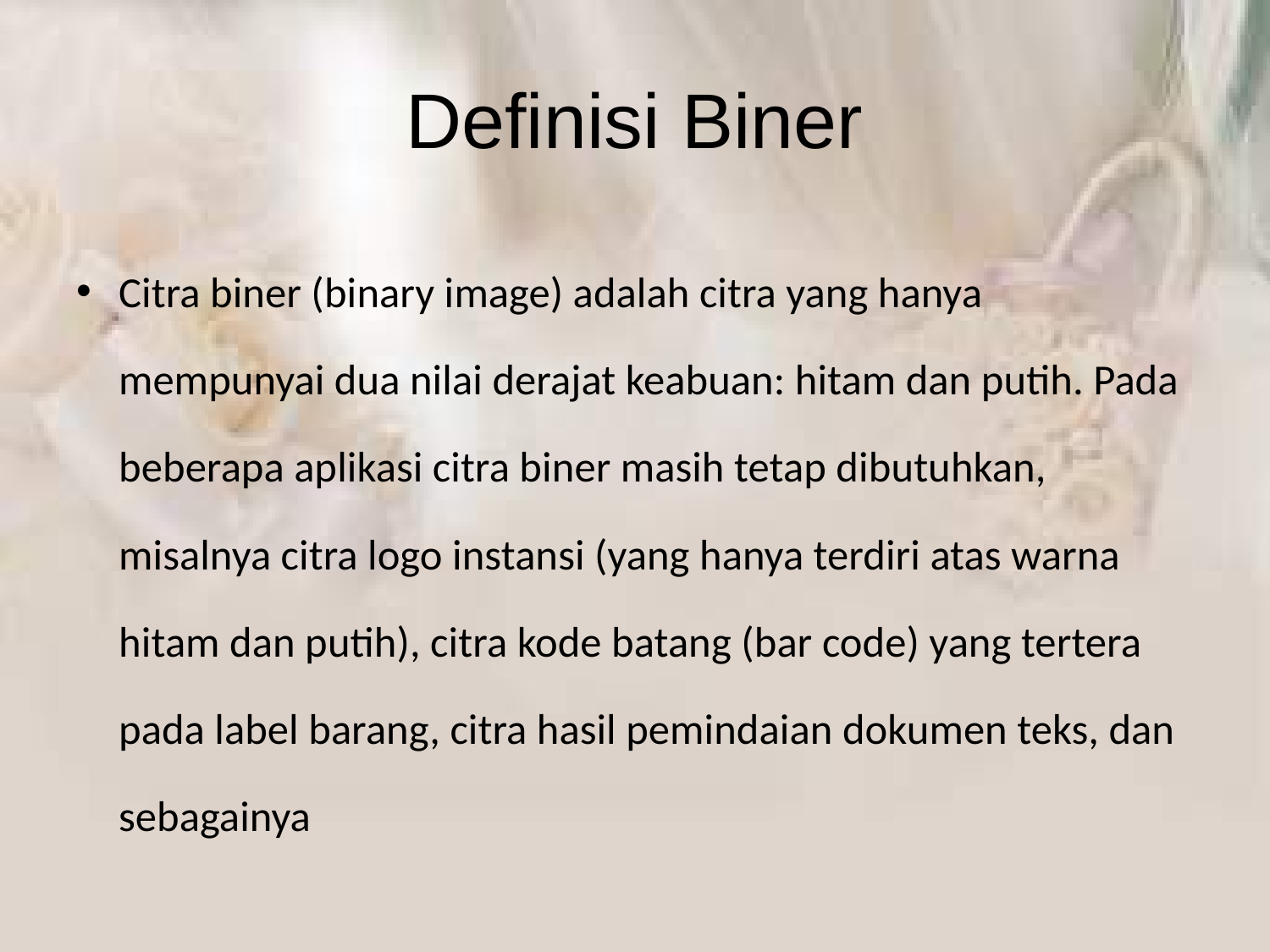

# Definisi Biner
Citra biner (binary image) adalah citra yang hanya mempunyai dua nilai derajat keabuan: hitam dan putih. Pada beberapa aplikasi citra biner masih tetap dibutuhkan, misalnya citra logo instansi (yang hanya terdiri atas warna hitam dan putih), citra kode batang (bar code) yang tertera pada label barang, citra hasil pemindaian dokumen teks, dan sebagainya